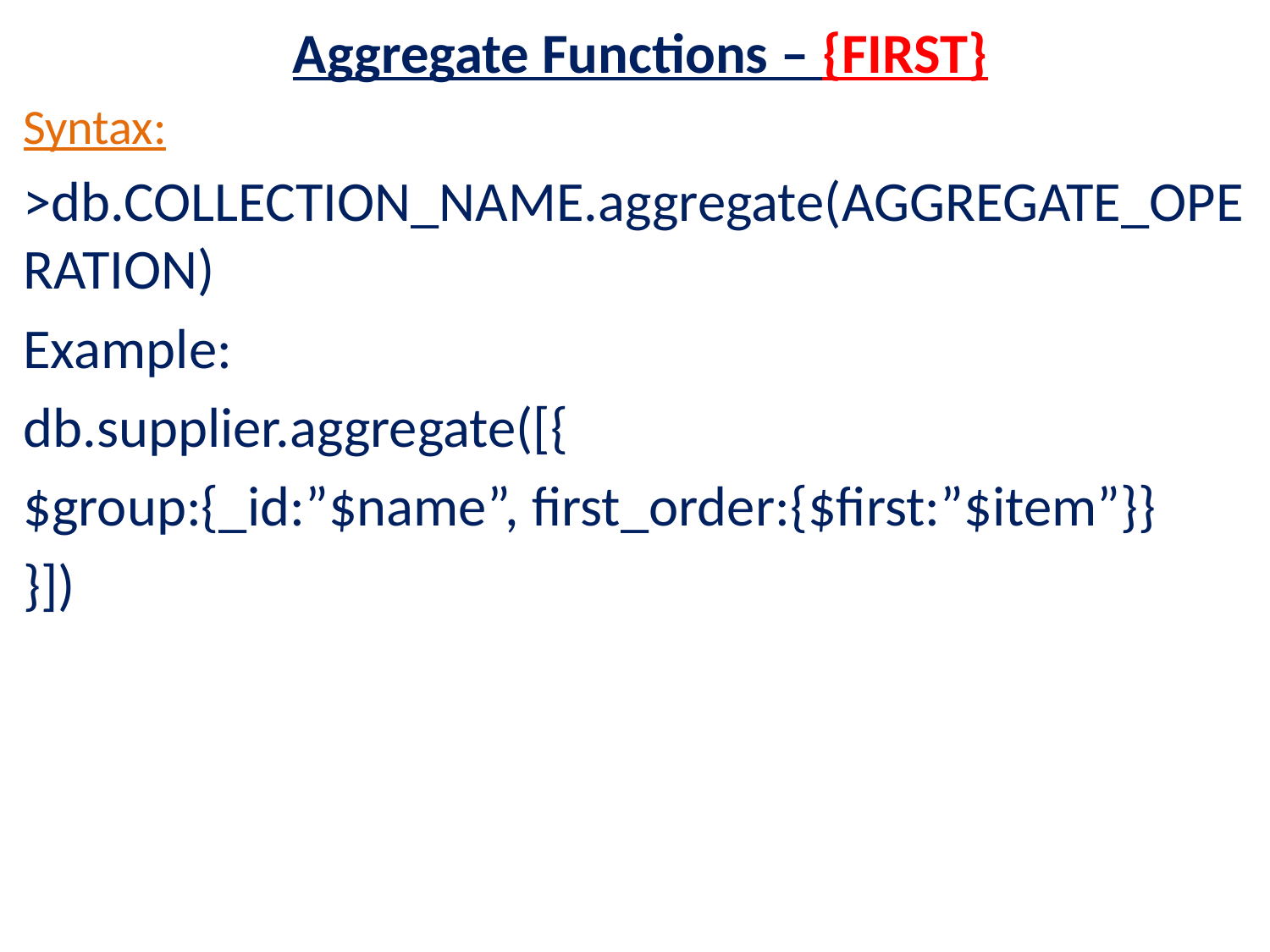

Aggregate Functions – {FIRST}
Syntax:
>db.COLLECTION_NAME.aggregate(AGGREGATE_OPERATION)
Example:
db.supplier.aggregate([{
$group:{_id:”$name”, first_order:{$first:”$item”}}
}])